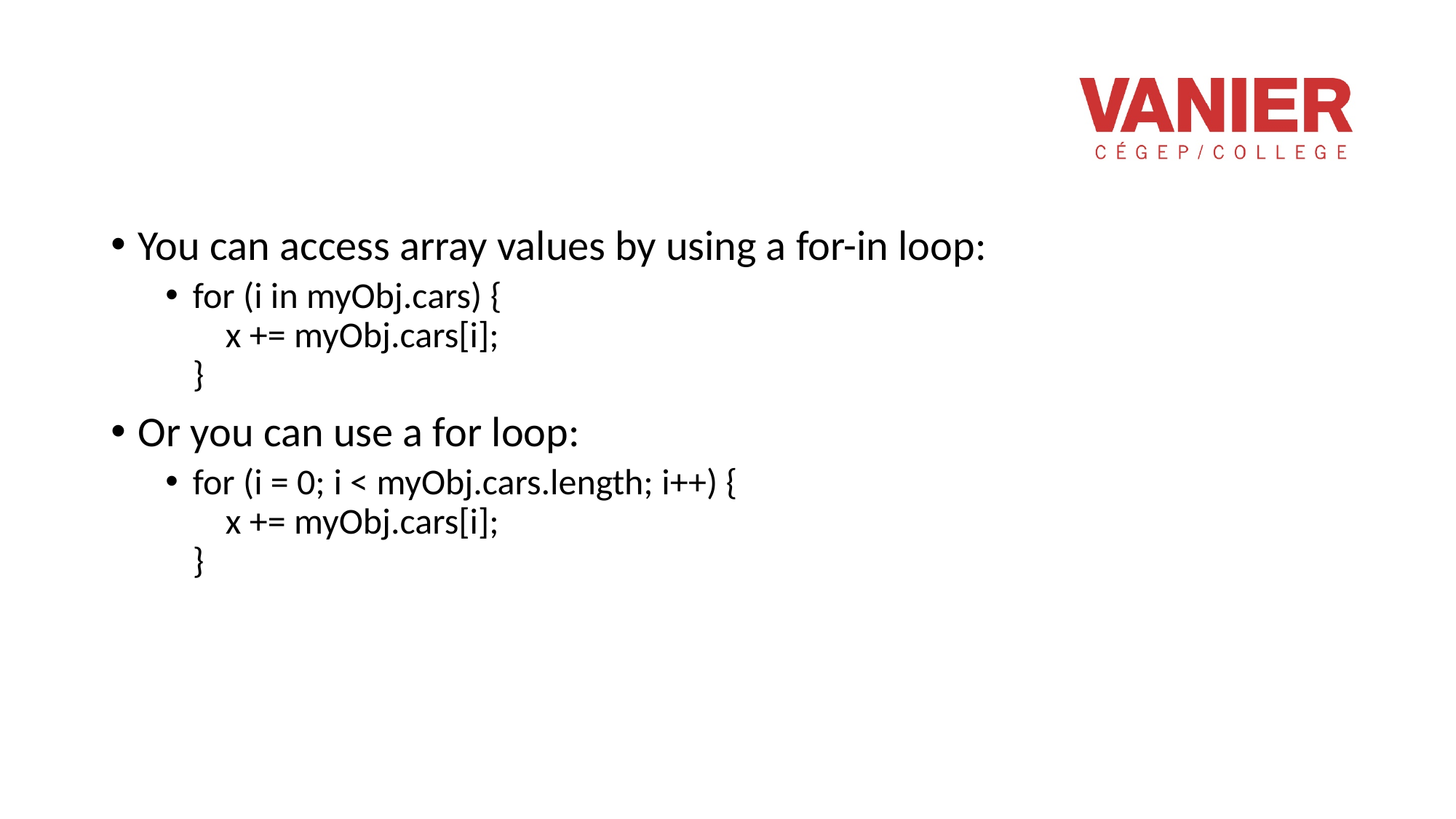

#
You can access array values by using a for-in loop:
for (i in myObj.cars) {
    x += myObj.cars[i];
}
Or you can use a for loop:
for (i = 0; i < myObj.cars.length; i++) {
    x += myObj.cars[i];
}